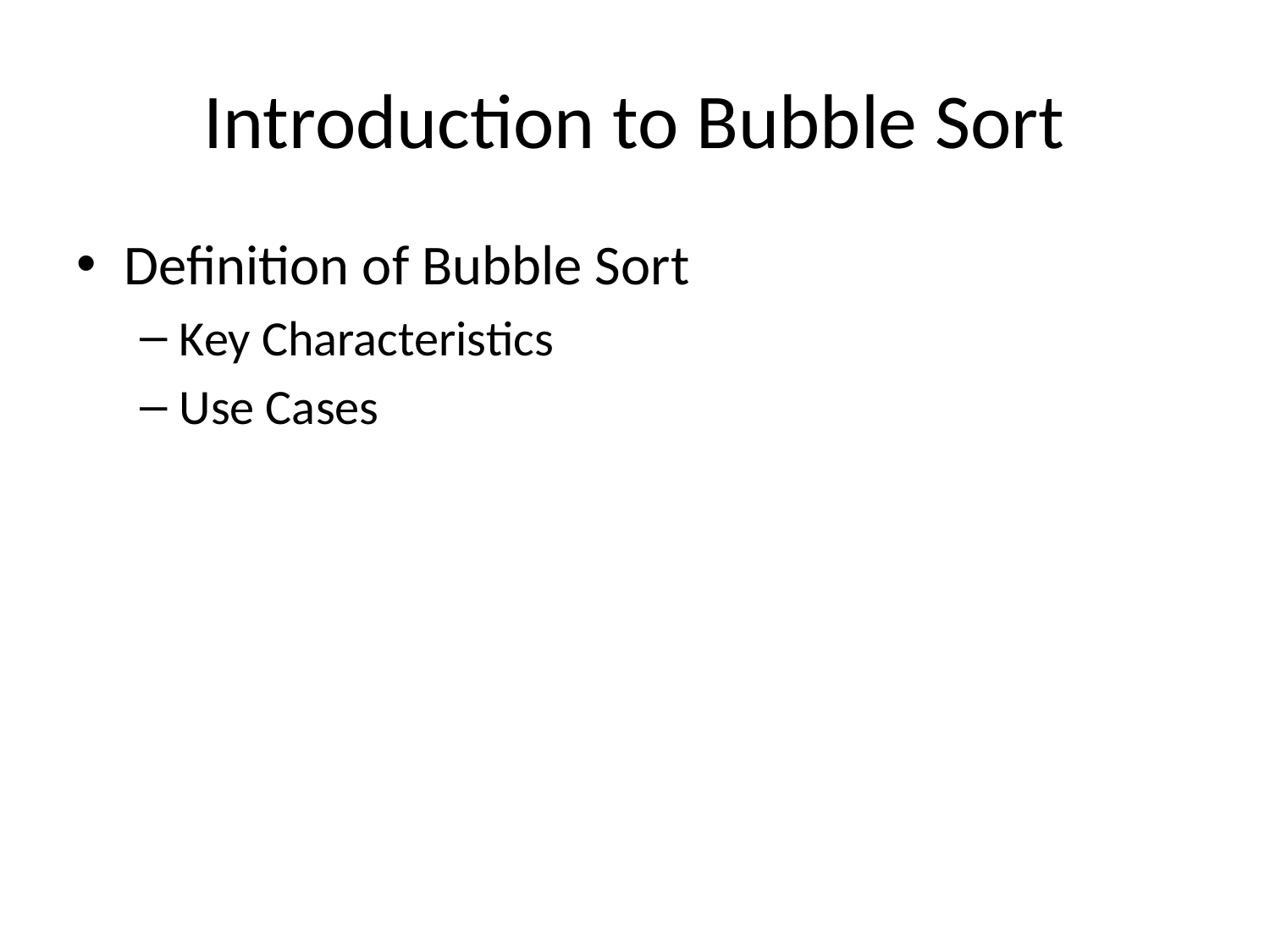

# Introduction to Bubble Sort
Definition of Bubble Sort
Key Characteristics
Use Cases